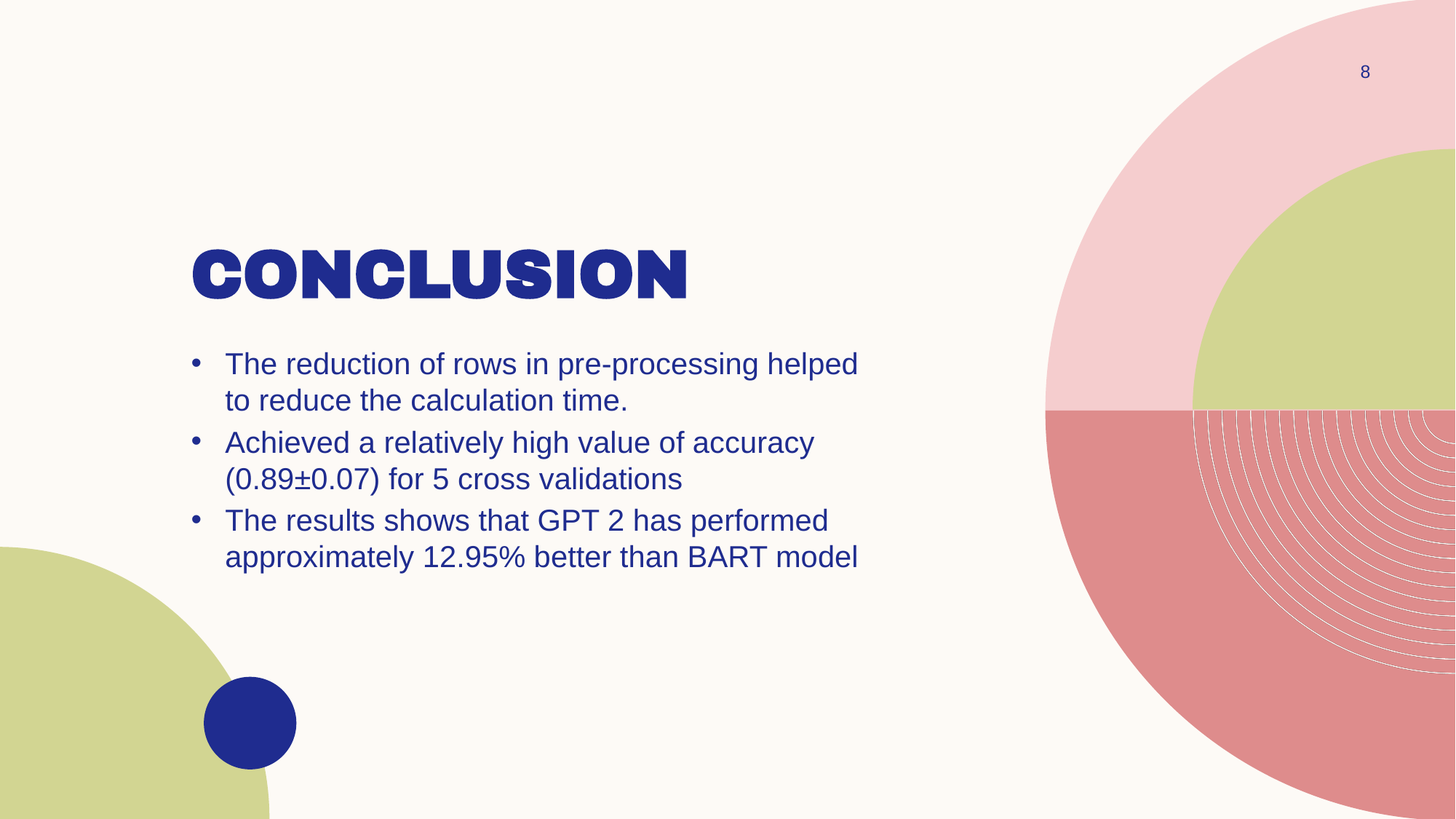

8
# Conclusion
The reduction of rows in pre-processing helped to reduce the calculation time.
Achieved a relatively high value of accuracy (0.89±0.07) for 5 cross validations
The results shows that GPT 2 has performed approximately 12.95% better than BART model